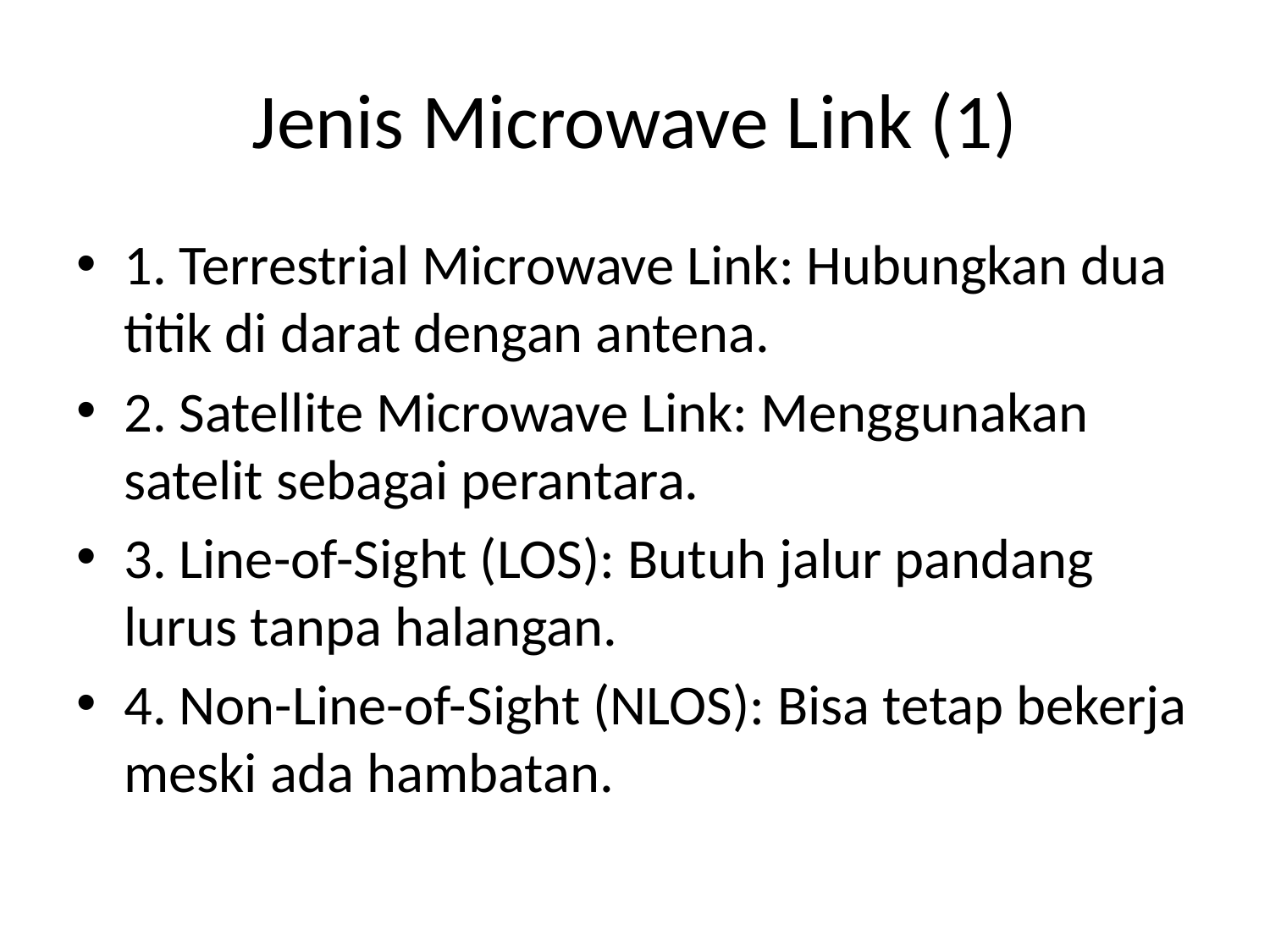

# Jenis Microwave Link (1)
1. Terrestrial Microwave Link: Hubungkan dua titik di darat dengan antena.
2. Satellite Microwave Link: Menggunakan satelit sebagai perantara.
3. Line-of-Sight (LOS): Butuh jalur pandang lurus tanpa halangan.
4. Non-Line-of-Sight (NLOS): Bisa tetap bekerja meski ada hambatan.